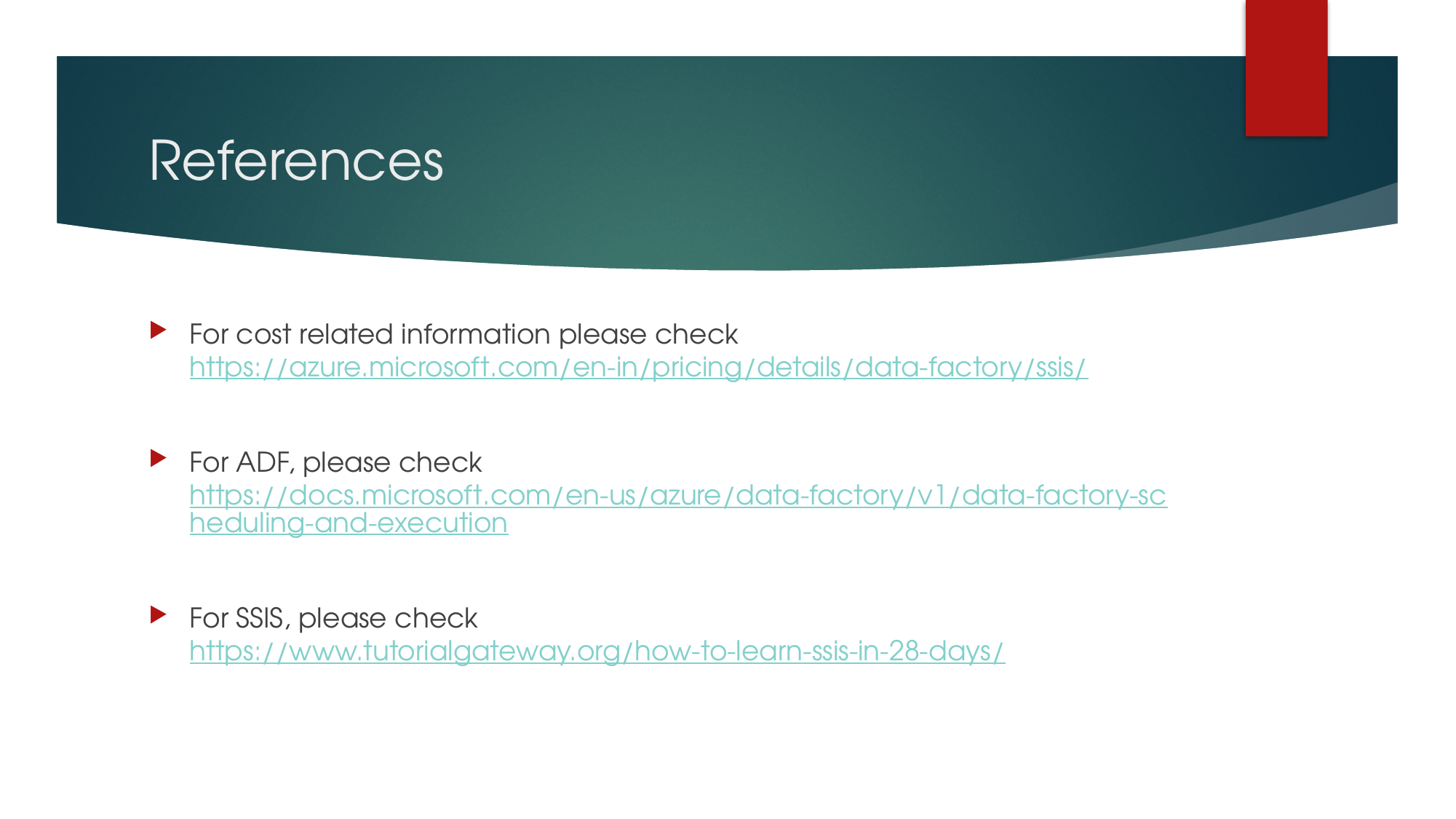

# References
For cost related information please check https://azure.microsoft.com/en-in/pricing/details/data-factory/ssis/

For ADF, please check https://docs.microsoft.com/en-us/azure/data-factory/v1/data-factory-scheduling-and-execution

For SSIS, please check https://www.tutorialgateway.org/how-to-learn-ssis-in-28-days/